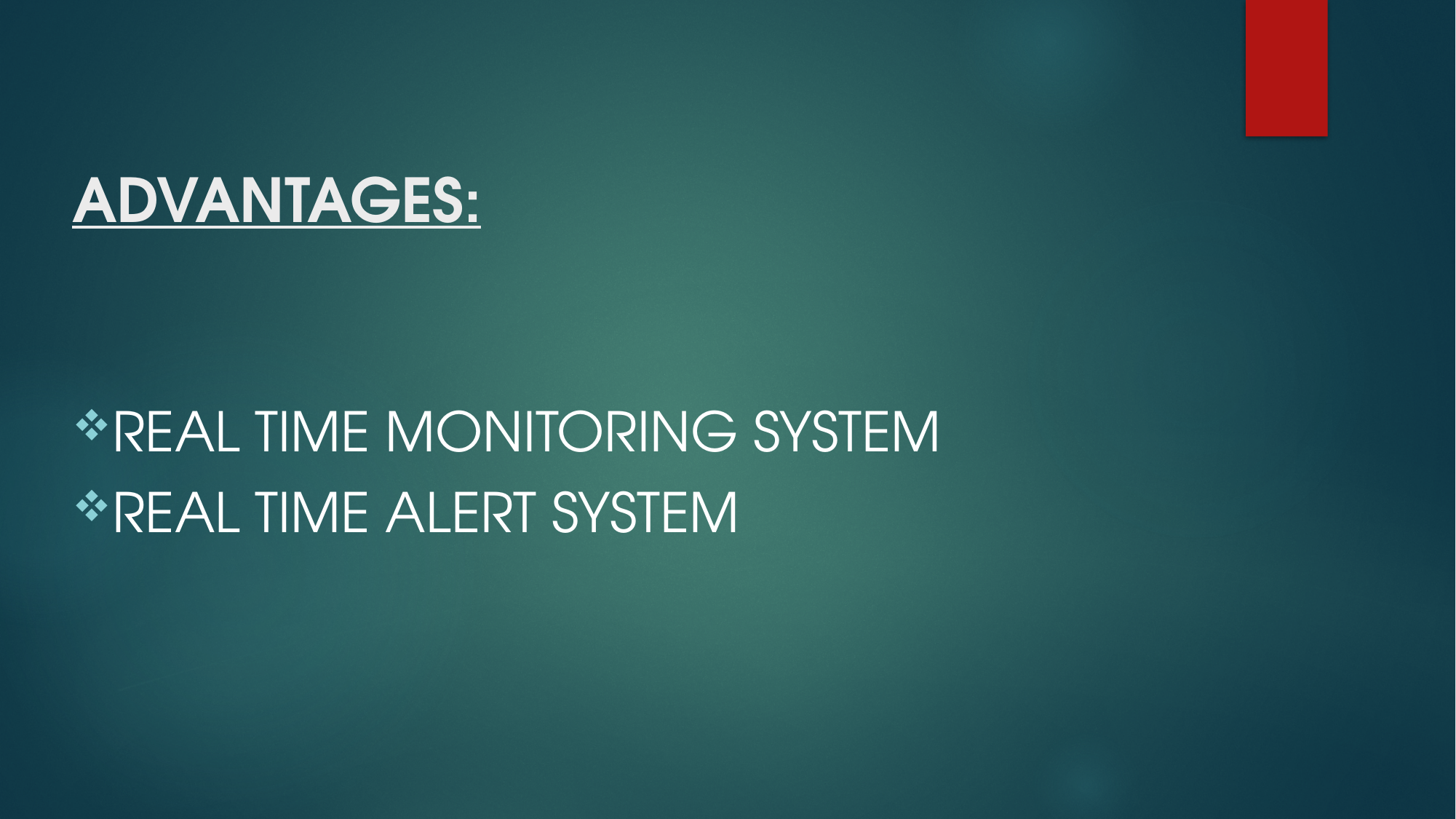

# ADVANTAGES:

Real time monitoring system
Real time alert system